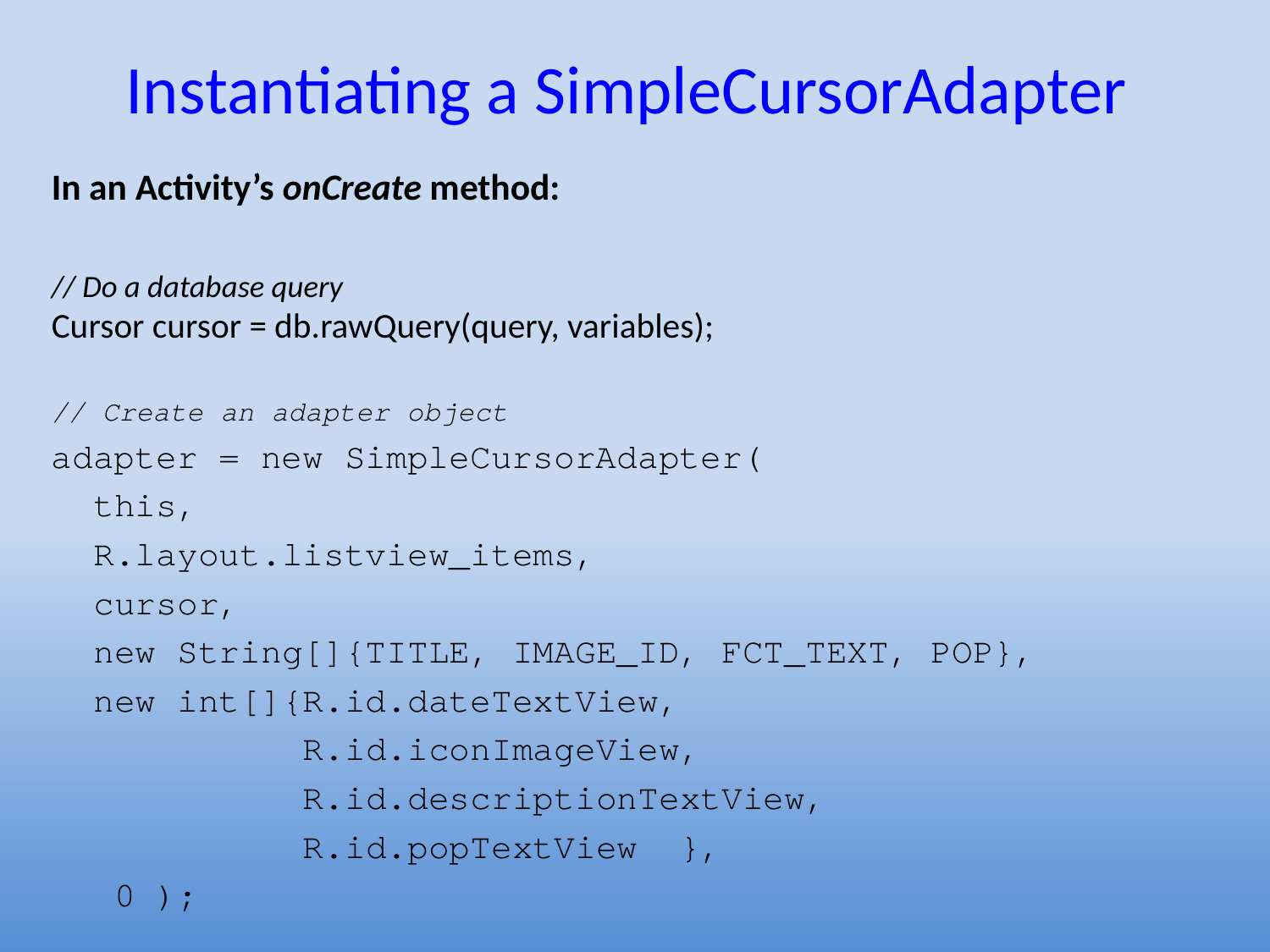

# Instantiating a SimpleCursorAdapter
In an Activity’s onCreate method:

// Do a database query
Cursor cursor = db.rawQuery(query, variables);
// Create an adapter object
adapter = new SimpleCursorAdapter(
  this,
  R.layout.listview_items,
  cursor,
  new String[]{TITLE, IMAGE_ID, FCT_TEXT, POP},
  new int[]{R.id.dateTextView,
            R.id.iconImageView,
            R.id.descriptionTextView,
            R.id.popTextView	},
   0 );